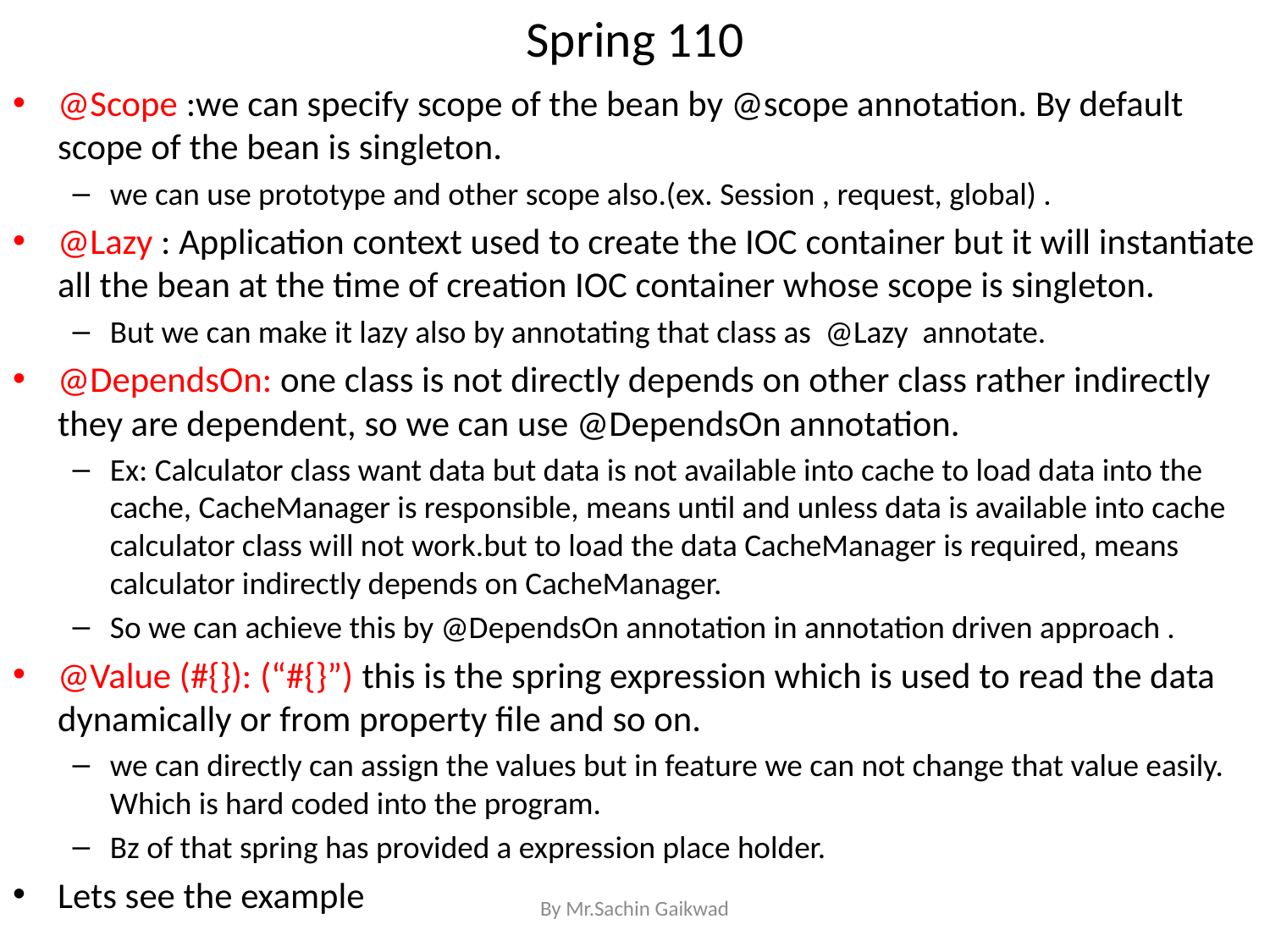

# Spring 110
@Scope :we can specify scope of the bean by @scope annotation. By default scope of the bean is singleton.
we can use prototype and other scope also.(ex. Session , request, global) .
@Lazy : Application context used to create the IOC container but it will instantiate all the bean at the time of creation IOC container whose scope is singleton.
But we can make it lazy also by annotating that class as  @Lazy  annotate.
@DependsOn: one class is not directly depends on other class rather indirectly  they are dependent, so we can use @DependsOn annotation.
Ex: Calculator class want data but data is not available into cache to load data into the cache, CacheManager is responsible, means until and unless data is available into cache calculator class will not work.but to load the data CacheManager is required, means calculator indirectly depends on CacheManager.
So we can achieve this by @DependsOn annotation in annotation driven approach .
@Value (#{}): (“#{}”) this is the spring expression which is used to read the data dynamically or from property file and so on.
we can directly can assign the values but in feature we can not change that value easily. Which is hard coded into the program.
Bz of that spring has provided a expression place holder.
Lets see the example
By Mr.Sachin Gaikwad